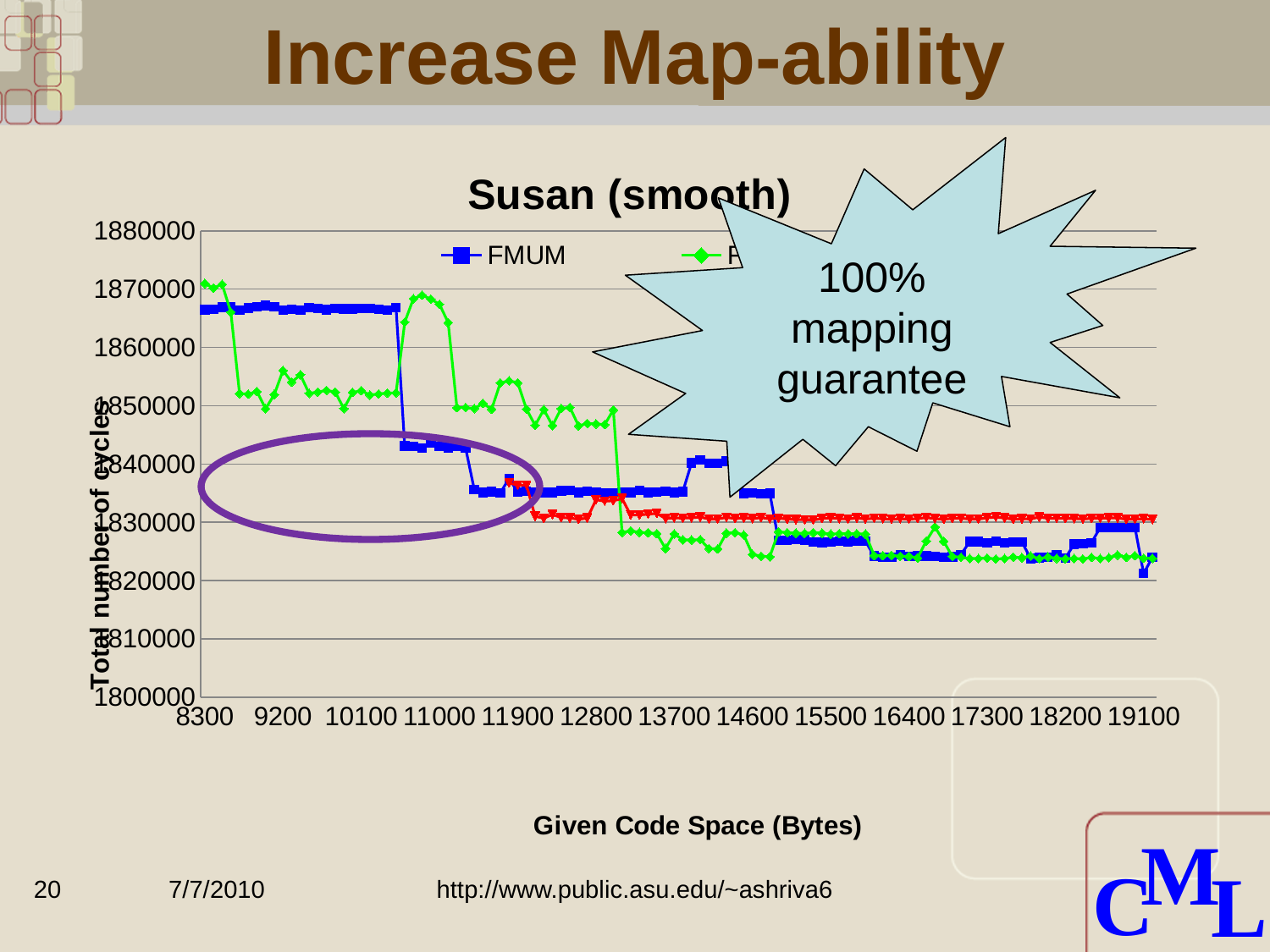

# Increase Map-ability

### Chart: Susan (smooth)

| Category |  |  |  |
|---|---|---|---|
| 8300 | 1866459.9 | 1870957.2 | None |
| 8400 | 1866548.6 | 1870194.1 | None |
| 8500 | 1866878.6 | 1870818.6 | None |
| 8600 | 1867007.6 | 1866041.7 | None |
| 8700 | 1866413.0 | 1852070.3 | None |
| 8800 | 1866771.8 | 1851988.0 | None |
| 8900 | 1866992.1 | 1852426.5 | None |
| 9000 | 1867180.6 | 1849478.9 | None |
| 9100 | 1866942.0 | 1851923.7 | None |
| 9200 | 1866410.7 | 1856034.3 | None |
| 9300 | 1866569.0 | 1854056.7 | None |
| 9400 | 1866408.8 | 1855291.8 | None |
| 9500 | 1866827.0 | 1852107.9 | None |
| 9600 | 1866679.8 | 1852348.9 | None |
| 9700 | 1866438.9 | 1852621.0 | None |
| 9800 | 1866703.7 | 1852344.9 | None |
| 9900 | 1866615.2 | 1849495.0 | None |
| 10000 | 1866616.4 | 1852273.6 | None |
| 10100 | 1866637.2 | 1852567.9 | None |
| 10200 | 1866719.7 | 1851825.6 | None |
| 10300 | 1866553.1 | 1852017.7 | None |
| 10400 | 1866354.5 | 1852169.2 | None |
| 10500 | 1866808.4 | 1852203.4 | None |
| 10600 | 1843083.4 | 1864325.4 | None |
| 10700 | 1842981.9 | 1868352.2 | None |
| 10800 | 1842695.8 | 1868960.4 | None |
| 10900 | 1843655.0 | 1868281.4 | None |
| 11000 | 1842986.8 | 1867386.0 | None |
| 11100 | 1842816.4 | 1864256.0 | None |
| 11200 | 1843049.2 | 1849664.6 | None |
| 11300 | 1842739.3 | 1849684.9 | None |
| 11400 | 1835636.6 | 1849491.7 | None |
| 11500 | 1835084.6 | 1850400.5 | None |
| 11600 | 1835242.7 | 1849401.9 | None |
| 11700 | 1835059.1 | 1853911.6 | None |
| 11800 | 1837498.6 | 1854265.4 | 1836745.1 |
| 11900 | 1835181.8 | 1853935.4 | 1836354.1 |
| 12000 | 1835291.8 | 1849413.3 | 1836378.0 |
| 12100 | 1835199.4 | 1846630.1 | 1831015.0 |
| 12200 | 1835093.6 | 1849327.1 | 1830682.0 |
| 12300 | 1835134.8 | 1846580.8 | 1831327.4 |
| 12400 | 1835390.4 | 1849532.2 | 1830782.3 |
| 12500 | 1835481.3 | 1849697.4 | 1830735.6 |
| 12600 | 1835126.5 | 1846543.1 | 1830486.9 |
| 12700 | 1835353.1 | 1846951.8 | 1830718.8 |
| 12800 | 1835171.6 | 1846867.0 | 1833844.1 |
| 12900 | 1835069.3 | 1846759.8 | 1833619.3 |
| 13000 | 1835069.0 | 1849271.3 | 1833678.2 |
| 13100 | 1835128.4 | 1828238.5 | 1834066.0 |
| 13200 | 1835106.7 | 1828529.5 | 1831229.4 |
| 13300 | 1835488.7 | 1828247.9 | 1831239.0 |
| 13400 | 1835124.4 | 1828198.4000000004 | 1831381.3 |
| 13500 | 1835195.5 | 1828040.7 | 1831515.8 |
| 13600 | 1835285.5 | 1825491.1 | 1830629.9 |
| 13700 | 1835123.8 | 1827990.2 | 1830735.9 |
| 13800 | 1835283.8 | 1826986.8 | 1830705.9 |
| 13900 | 1840170.0 | 1826947.8 | 1830772.9 |
| 14000 | 1840676.9 | 1827007.1 | 1830886.4000000004 |
| 14100 | 1840123.6 | 1825472.4 | 1830552.7 |
| 14200 | 1840091.3 | 1825414.4 | 1830564.1 |
| 14300 | 1840470.0 | 1828131.2 | 1830817.7 |
| 14400 | 1840252.6 | 1828214.0 | 1830638.2 |
| 14500 | 1834941.3 | 1827809.7 | 1830740.4 |
| 14600 | 1835076.6 | 1824487.8 | 1830607.6 |
| 14700 | 1834879.2 | 1824173.1 | 1830788.7 |
| 14800 | 1834981.5 | 1824088.4 | 1830567.1 |
| 14900 | 1826875.5 | 1828359.5 | 1830714.1 |
| 15000 | 1826936.8 | 1828204.8 | 1830535.5 |
| 15100 | 1827047.9 | 1828121.2 | 1830464.1 |
| 15200 | 1826958.0 | 1828106.5 | 1830423.3 |
| 15300 | 1826577.7 | 1828197.6 | 1830368.0 |
| 15400 | 1826557.8 | 1828133.1 | 1830643.7 |
| 15500 | 1826635.7 | 1827962.2 | 1830728.1 |
| 15600 | 1826754.0 | 1828046.3 | 1830621.0 |
| 15700 | 1826701.7 | 1828010.4 | 1830550.6 |
| 15800 | 1826806.2 | 1828020.8 | 1830732.7 |
| 15900 | 1826731.2 | 1827977.7 | 1830545.3 |
| 16000 | 1824200.3 | 1824293.9 | 1830677.2 |
| 16100 | 1823979.2 | 1824271.5 | 1830583.6 |
| 16200 | 1824037.6 | 1824327.0 | 1830500.7 |
| 16300 | 1824431.9 | 1824163.8 | 1830601.0 |
| 16400 | 1824119.4 | 1824132.9 | 1830514.6 |
| 16500 | 1824206.9 | 1823875.4 | 1830636.1 |
| 16600 | 1824227.7 | 1826782.0 | 1830787.9 |
| 16700 | 1824130.1 | 1829185.3 | 1830618.5 |
| 16800 | 1823983.0 | 1826714.9 | 1830496.7 |
| 16900 | 1824096.1 | 1824134.1 | 1830669.5 |
| 17000 | 1824470.4 | 1823980.3 | 1830661.4 |
| 17100 | 1826675.8 | 1823774.1 | 1830566.0 |
| 17200 | 1826673.5 | 1823767.4 | 1830534.5 |
| 17300 | 1826497.2 | 1823861.3 | 1830772.1 |
| 17400 | 1826782.1 | 1823690.5 | 1830875.0 |
| 17500 | 1826459.0 | 1823774.7 | 1830726.1 |
| 17600 | 1826576.9 | 1824008.5 | 1830504.8 |
| 17700 | 1826630.6 | 1823908.9 | 1830602.5 |
| 17800 | 1823776.4 | 1824204.1 | 1830554.8 |
| 17900 | 1823919.6 | 1823742.8 | 1830894.8 |
| 18000 | 1823995.7 | 1824048.3 | 1830669.2 |
| 18100 | 1824344.0 | 1823790.8 | 1830653.7 |
| 18200 | 1823842.8 | 1823742.6 | 1830645.6 |
| 18300 | 1826243.8 | 1823791.9 | 1830624.8 |
| 18400 | 1826299.7 | 1823695.1 | 1830565.2 |
| 18500 | 1826473.8 | 1823961.5 | 1830645.5 |
| 18600 | 1829072.3 | 1823768.6 | 1830695.8 |
| 18700 | 1829061.2 | 1823916.1 | 1830720.4 |
| 18800 | 1829072.2 | 1824359.9 | 1830744.3 |
| 18900 | 1829057.3 | 1823972.1 | 1830499.9 |
| 19000 | 1829110.4 | 1824259.3 | 1830526.2 |
| 19100 | 1821203.7 | 1823816.9 | 1830594.1 |
| 19144 | 1823967.6 | 1823802.4 | 1830474.7 |
100% mapping guarantee

20
7/7/2010
http://www.public.asu.edu/~ashriva6